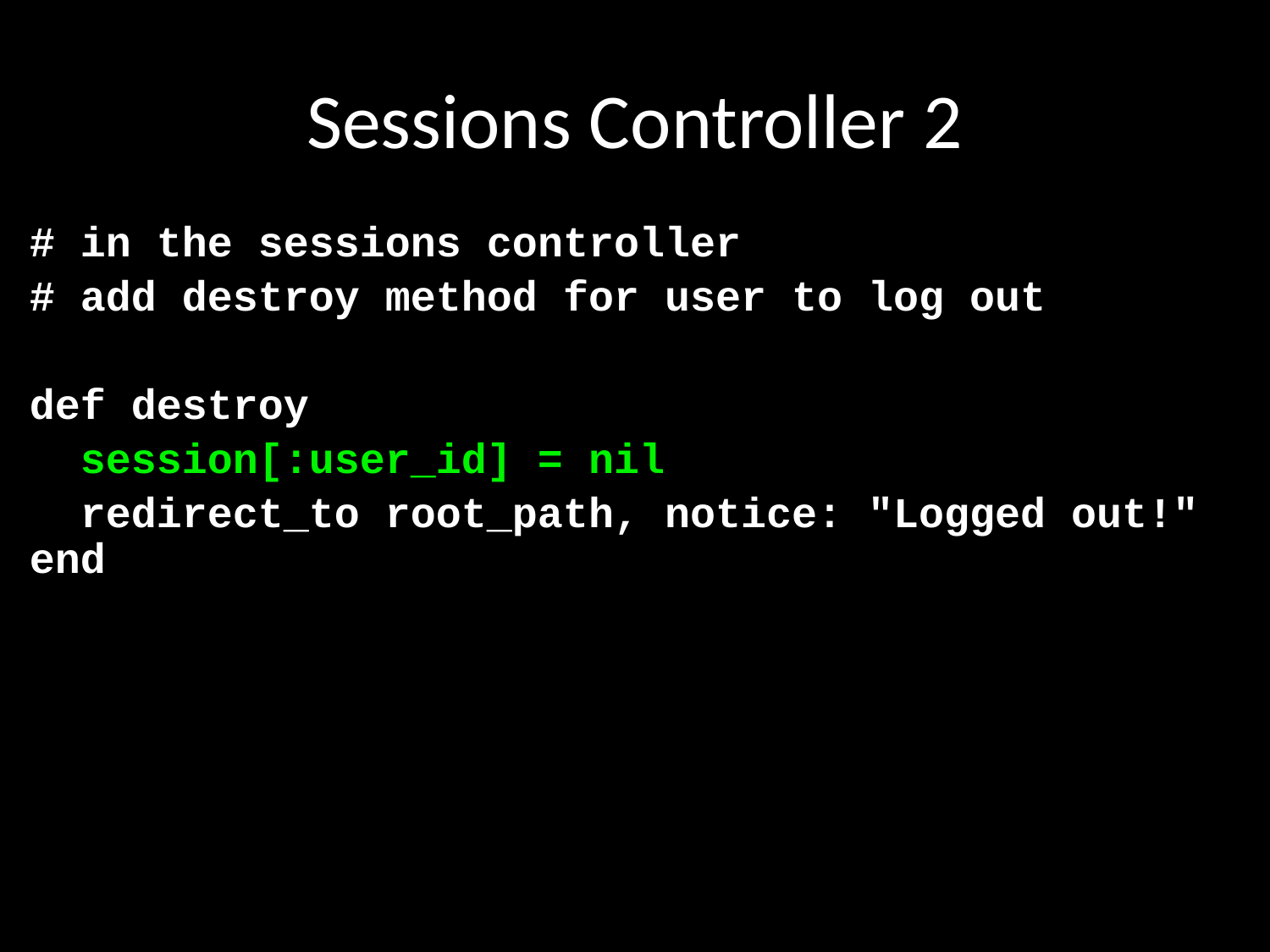

# Sessions Controller 2
# in the sessions controller
# add destroy method for user to log out

def destroy
  session[:user_id] = nil
  redirect_to root_path, notice: "Logged out!"  end